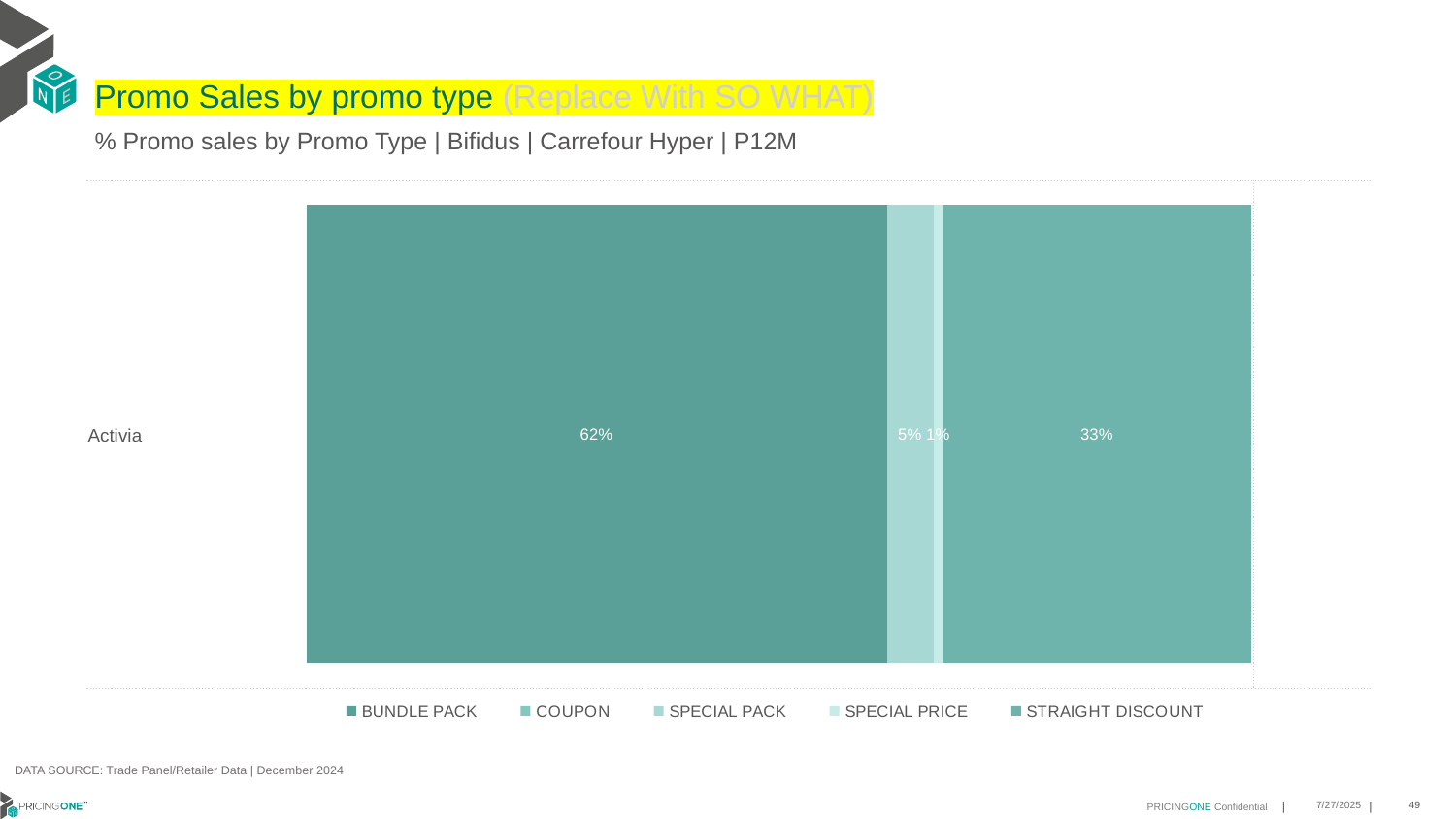

# Promo Sales by promo type (Replace With SO WHAT)
% Promo sales by Promo Type | Bifidus | Carrefour Hyper | P12M
| Activia |  |
| --- | --- |

### Chart

| Category | BUNDLE PACK | COUPON | SPECIAL PACK | SPECIAL PRICE | STRAIGHT DISCOUNT |
|---|---|---|---|---|---|
| Activia | 0.62 | None | 0.05 | 0.01 | 0.33 |
DATA SOURCE: Trade Panel/Retailer Data | December 2024

7/27/2025
49